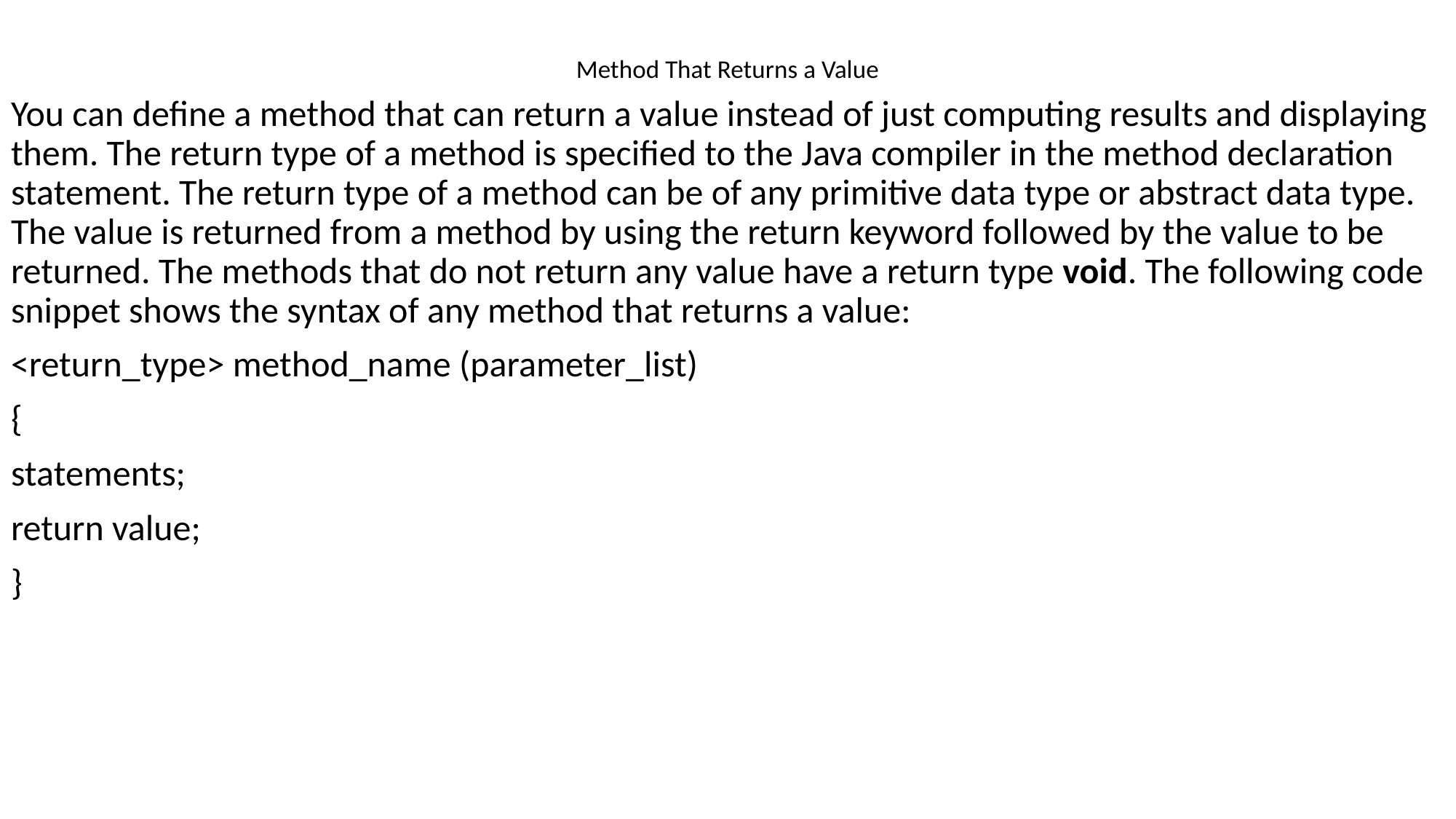

# Method That Returns a Value
You can define a method that can return a value instead of just computing results and displaying them. The return type of a method is specified to the Java compiler in the method declaration statement. The return type of a method can be of any primitive data type or abstract data type. The value is returned from a method by using the return keyword followed by the value to be returned. The methods that do not return any value have a return type void. The following code snippet shows the syntax of any method that returns a value:
<return_type> method_name (parameter_list)
{
statements;
return value;
}